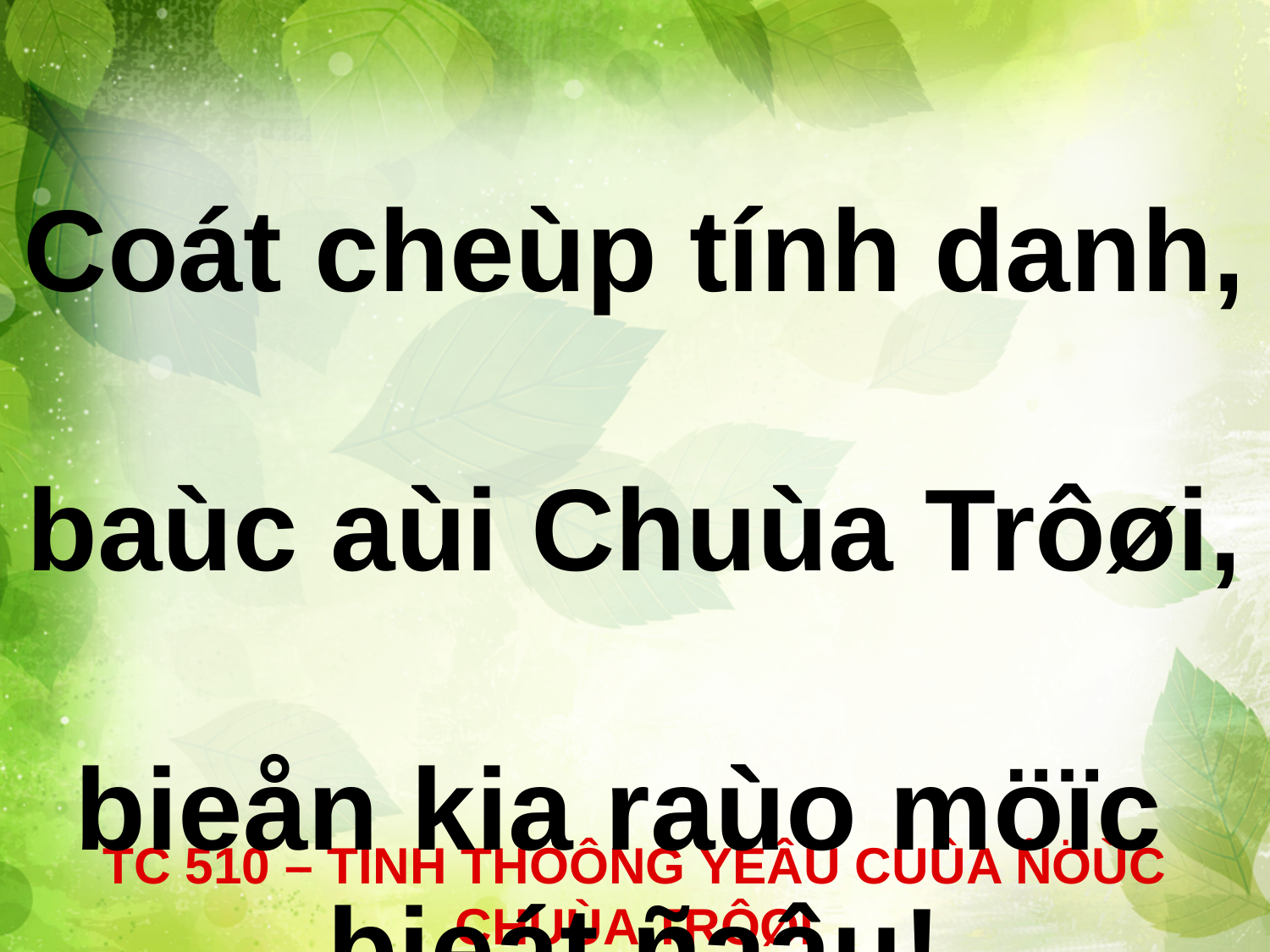

Coát cheùp tính danh,
baùc aùi Chuùa Trôøi,
bieån kia raùo möïc
bieát ñaâu!
TC 510 – TÌNH THÖÔNG YEÂU CUÛA ÑÖÙC CHUÙA TRÔØI